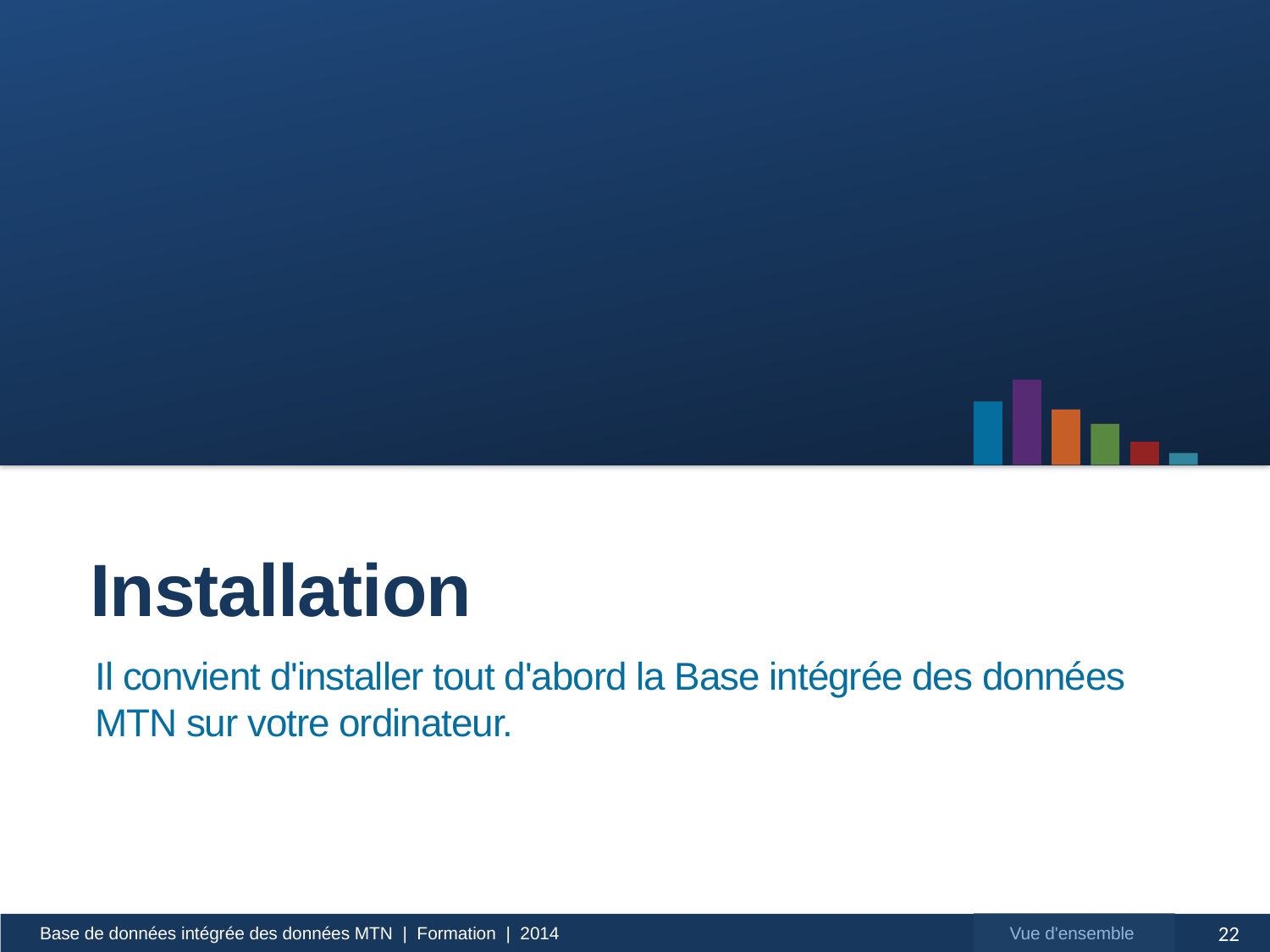

# Installation
Il convient d'installer tout d'abord la Base intégrée des données MTN sur votre ordinateur.